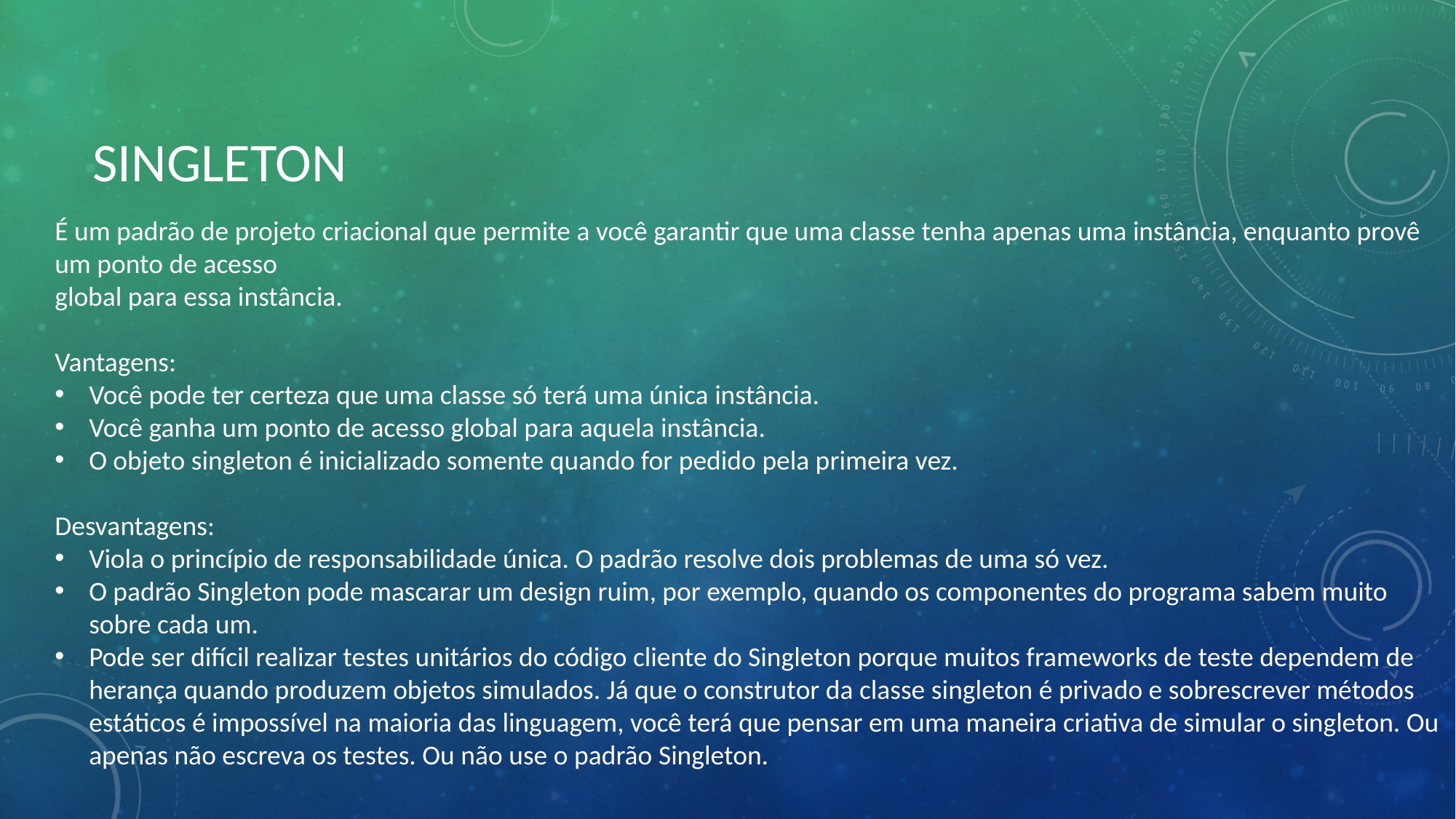

# Singleton
É um padrão de projeto criacional que permite a você garantir que uma classe tenha apenas uma instância, enquanto provê um ponto de acesso
global para essa instância.

Vantagens:
Você pode ter certeza que uma classe só terá uma única instância.
Você ganha um ponto de acesso global para aquela instância.
O objeto singleton é inicializado somente quando for pedido pela primeira vez.

Desvantagens:
Viola o princípio de responsabilidade única. O padrão resolve dois problemas de uma só vez.
O padrão Singleton pode mascarar um design ruim, por exemplo, quando os componentes do programa sabem muito sobre cada um.
Pode ser difícil realizar testes unitários do código cliente do Singleton porque muitos frameworks de teste dependem de herança quando produzem objetos simulados. Já que o construtor da classe singleton é privado e sobrescrever métodos estáticos é impossível na maioria das linguagem, você terá que pensar em uma maneira criativa de simular o singleton. Ou apenas não escreva os testes. Ou não use o padrão Singleton.